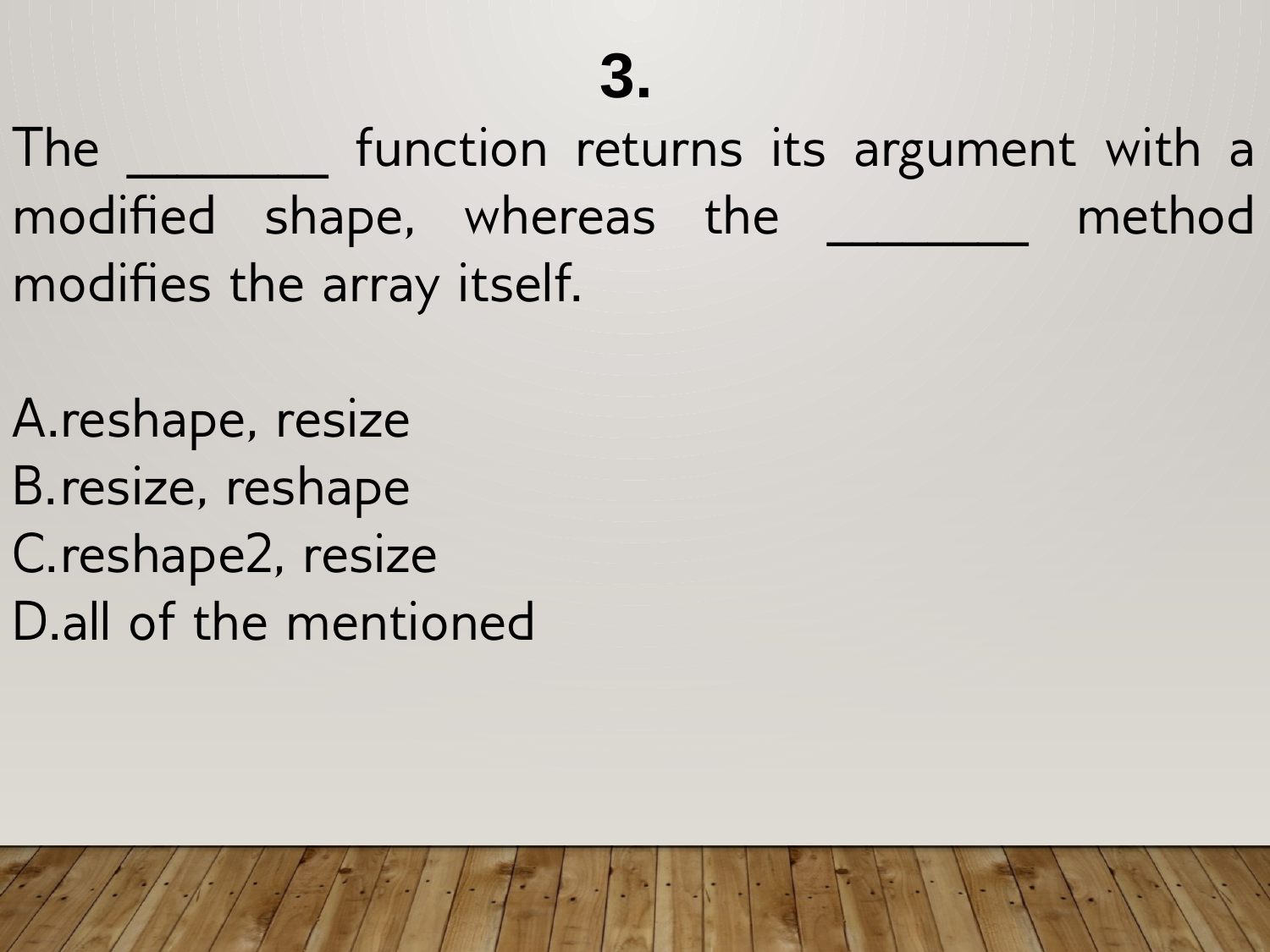

3.
The ________ function returns its argument with a modified shape, whereas the ________ method modifies the array itself.

reshape, resize
resize, reshape
reshape2, resize
all of the mentioned